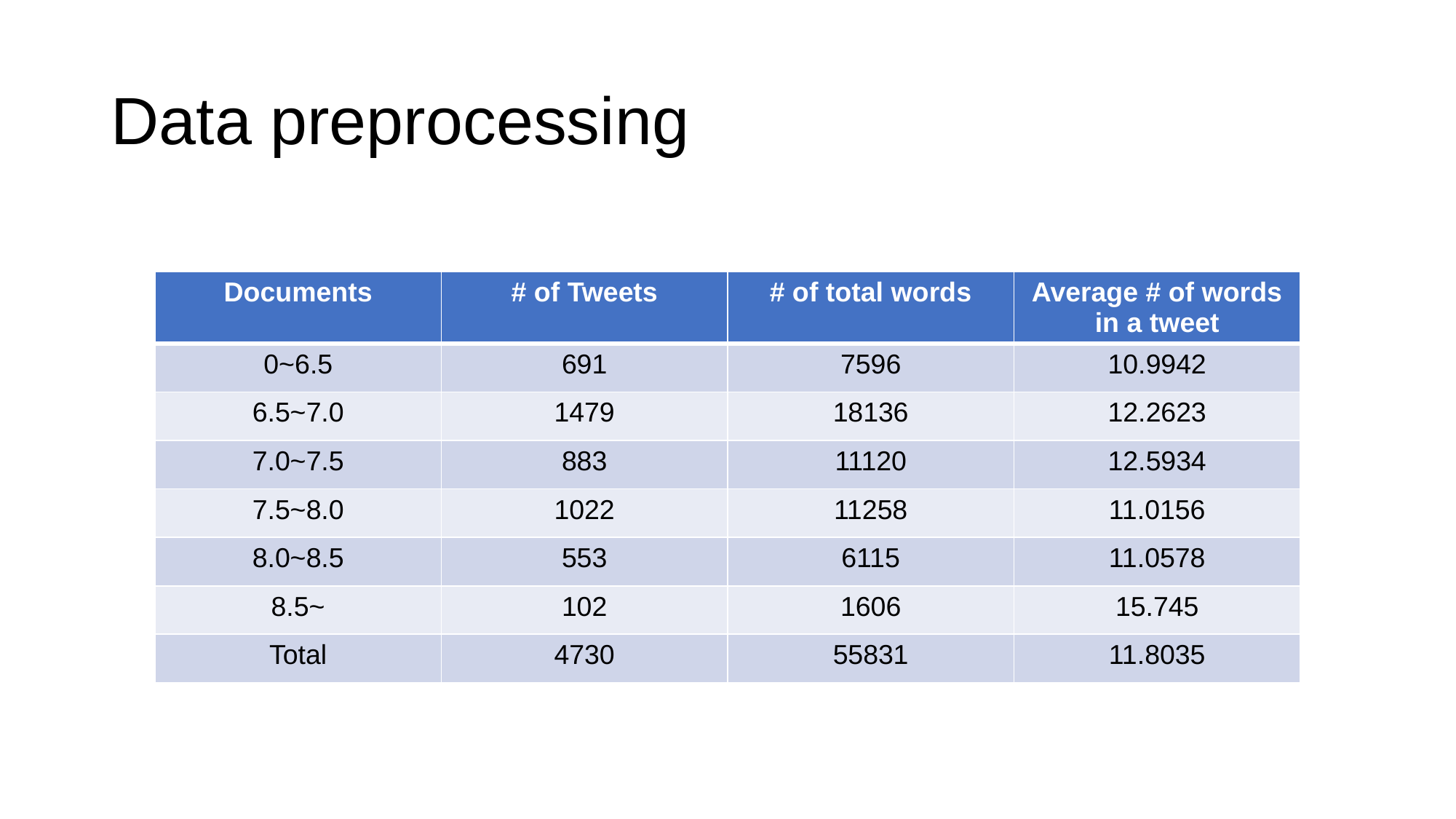

# Data preprocessing
| Documents | # of Tweets | # of total words | Average # of words in a tweet |
| --- | --- | --- | --- |
| 0~6.5 | 691 | 7596 | 10.9942 |
| 6.5~7.0 | 1479 | 18136 | 12.2623 |
| 7.0~7.5 | 883 | 11120 | 12.5934 |
| 7.5~8.0 | 1022 | 11258 | 11.0156 |
| 8.0~8.5 | 553 | 6115 | 11.0578 |
| 8.5~ | 102 | 1606 | 15.745 |
| Total | 4730 | 55831 | 11.8035 |